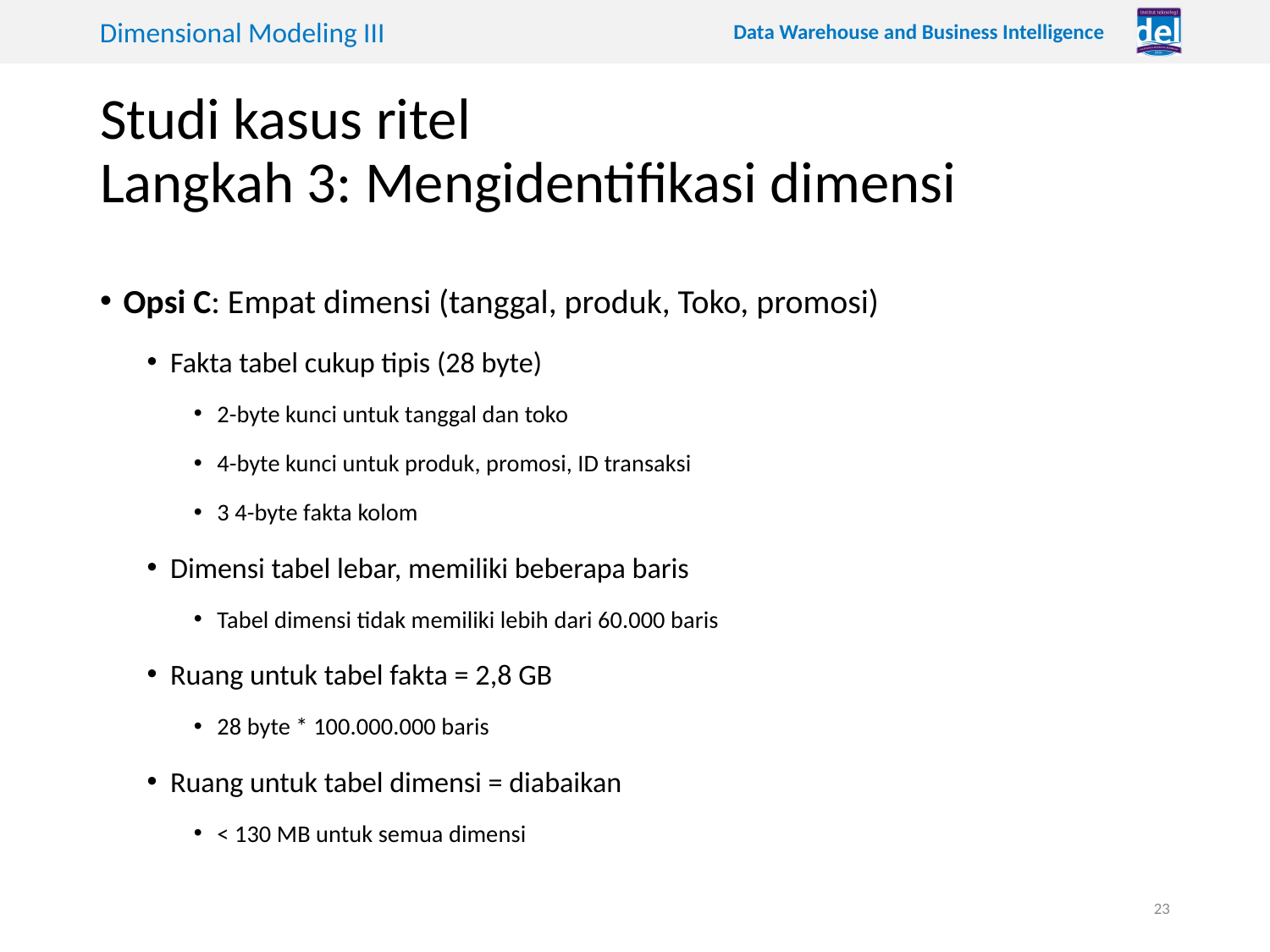

# Studi kasus ritel Langkah 3: Mengidentifikasi dimensi
Opsi C: Empat dimensi (tanggal, produk, Toko, promosi)
Fakta tabel cukup tipis (28 byte)
2-byte kunci untuk tanggal dan toko
4-byte kunci untuk produk, promosi, ID transaksi
3 4-byte fakta kolom
Dimensi tabel lebar, memiliki beberapa baris
Tabel dimensi tidak memiliki lebih dari 60.000 baris
Ruang untuk tabel fakta = 2,8 GB
28 byte * 100.000.000 baris
Ruang untuk tabel dimensi = diabaikan
< 130 MB untuk semua dimensi
23